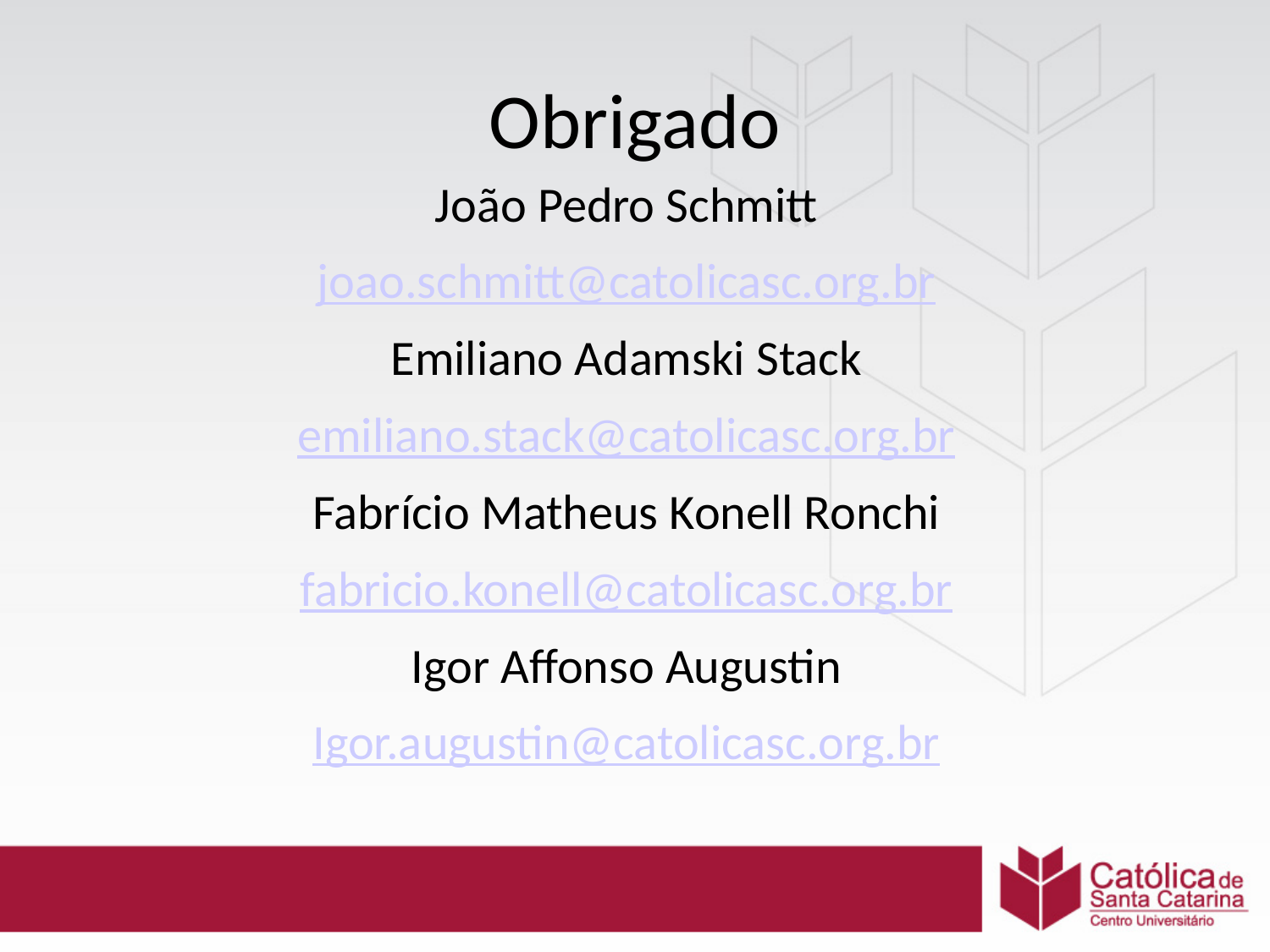

Obrigado
João Pedro Schmitt
joao.schmitt@catolicasc.org.br
Emiliano Adamski Stack
emiliano.stack@catolicasc.org.br
Fabrício Matheus Konell Ronchi
fabricio.konell@catolicasc.org.br
Igor Affonso Augustin
Igor.augustin@catolicasc.org.br